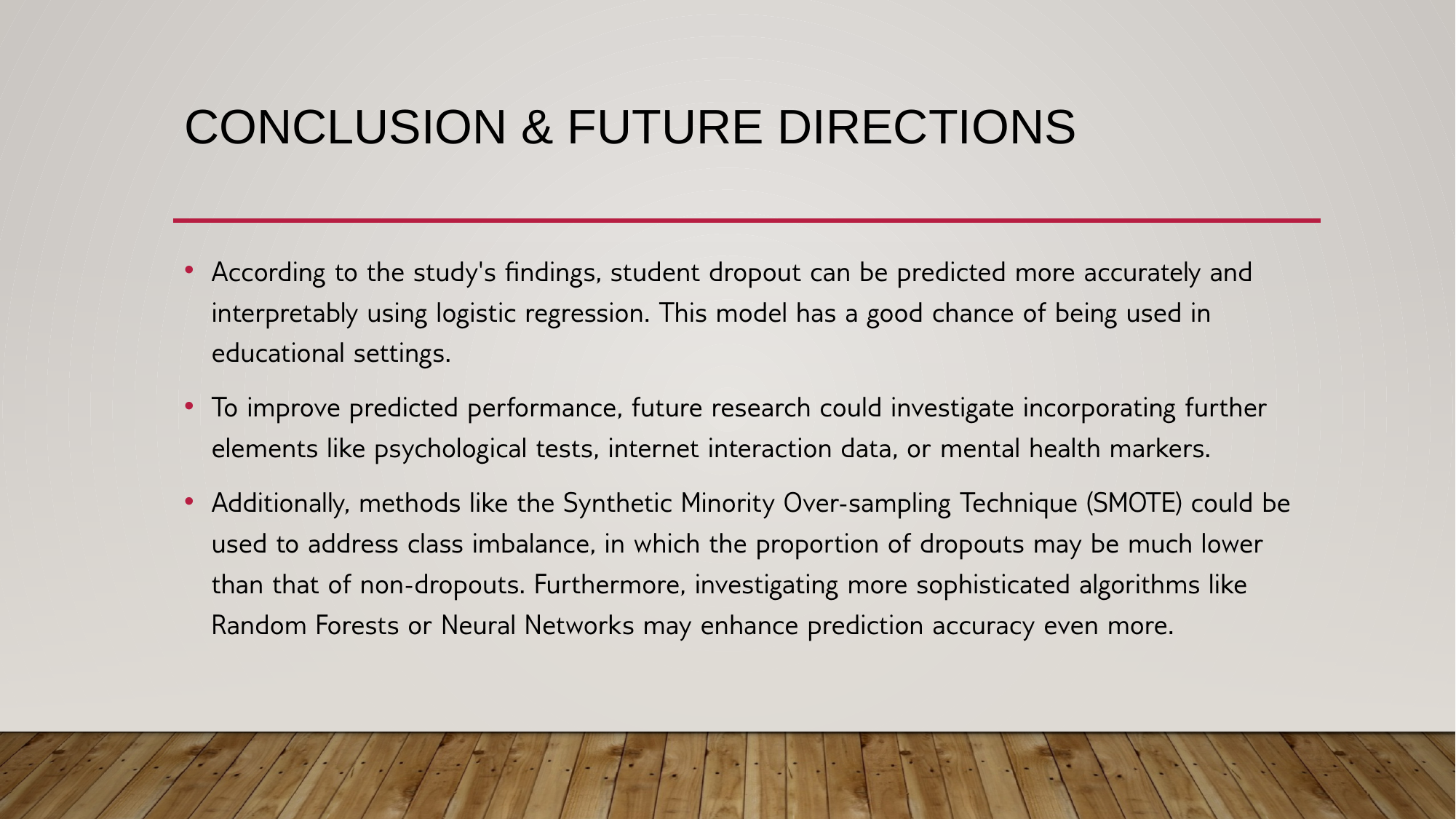

# Conclusion & Future Directions
According to the study's findings, student dropout can be predicted more accurately and interpretably using logistic regression. This model has a good chance of being used in educational settings.
To improve predicted performance, future research could investigate incorporating further elements like psychological tests, internet interaction data, or mental health markers.
Additionally, methods like the Synthetic Minority Over-sampling Technique (SMOTE) could be used to address class imbalance, in which the proportion of dropouts may be much lower than that of non-dropouts. Furthermore, investigating more sophisticated algorithms like Random Forests or Neural Networks may enhance prediction accuracy even more.